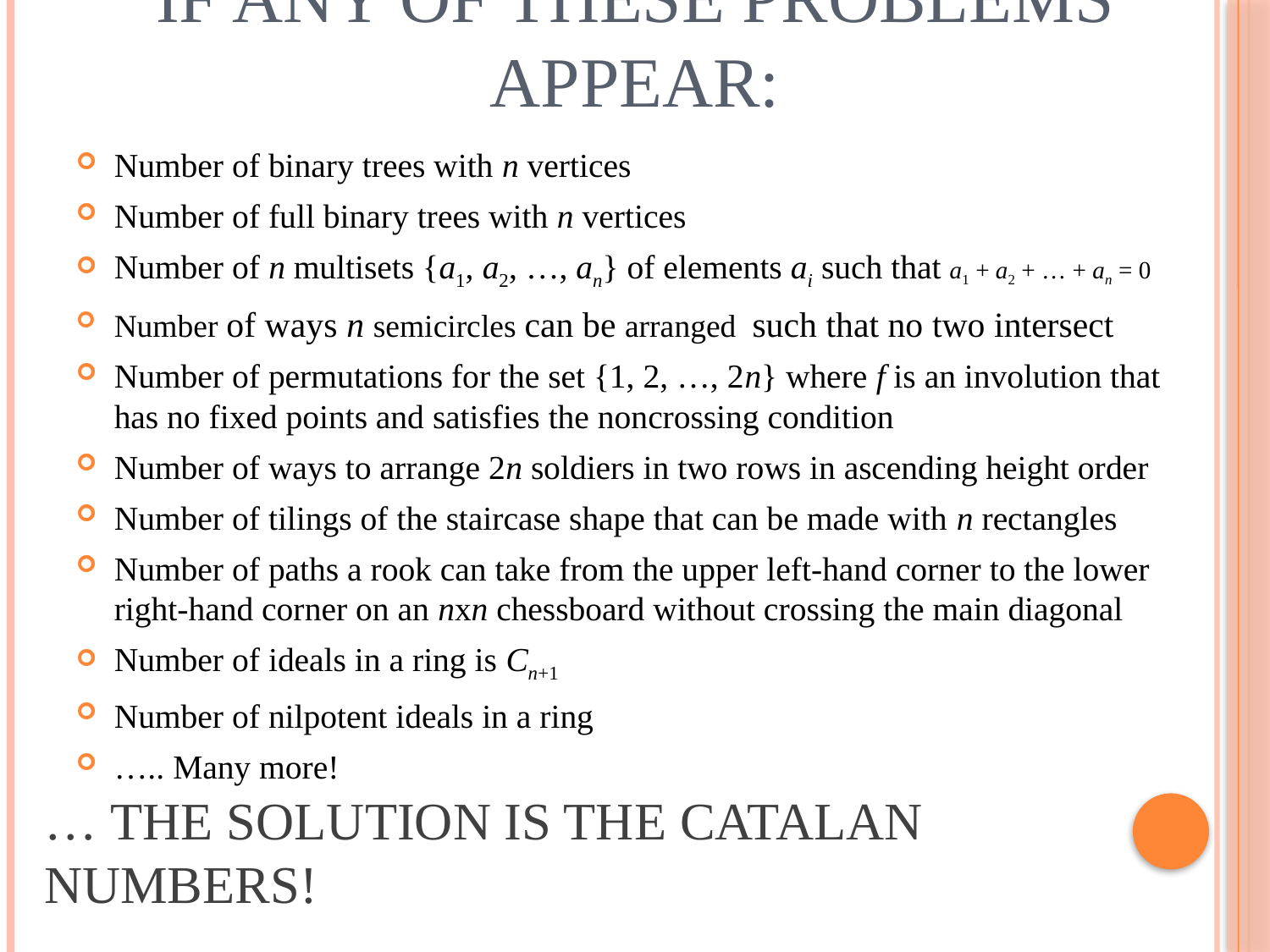

If any of these problems appear:
Number of binary trees with n vertices
Number of full binary trees with n vertices
Number of n multisets {a1, a2, …, an} of elements ai such that a1 + a2 + … + an = 0
Number of ways n semicircles can be arranged  such that no two intersect
Number of permutations for the set {1, 2, …, 2n} where f is an involution that has no fixed points and satisfies the noncrossing condition
Number of ways to arrange 2n soldiers in two rows in ascending height order
Number of tilings of the staircase shape that can be made with n rectangles
Number of paths a rook can take from the upper left-hand corner to the lower right-hand corner on an nxn chessboard without crossing the main diagonal
Number of ideals in a ring is Cn+1
Number of nilpotent ideals in a ring
….. Many more!
# … the solution is the Catalan Numbers!